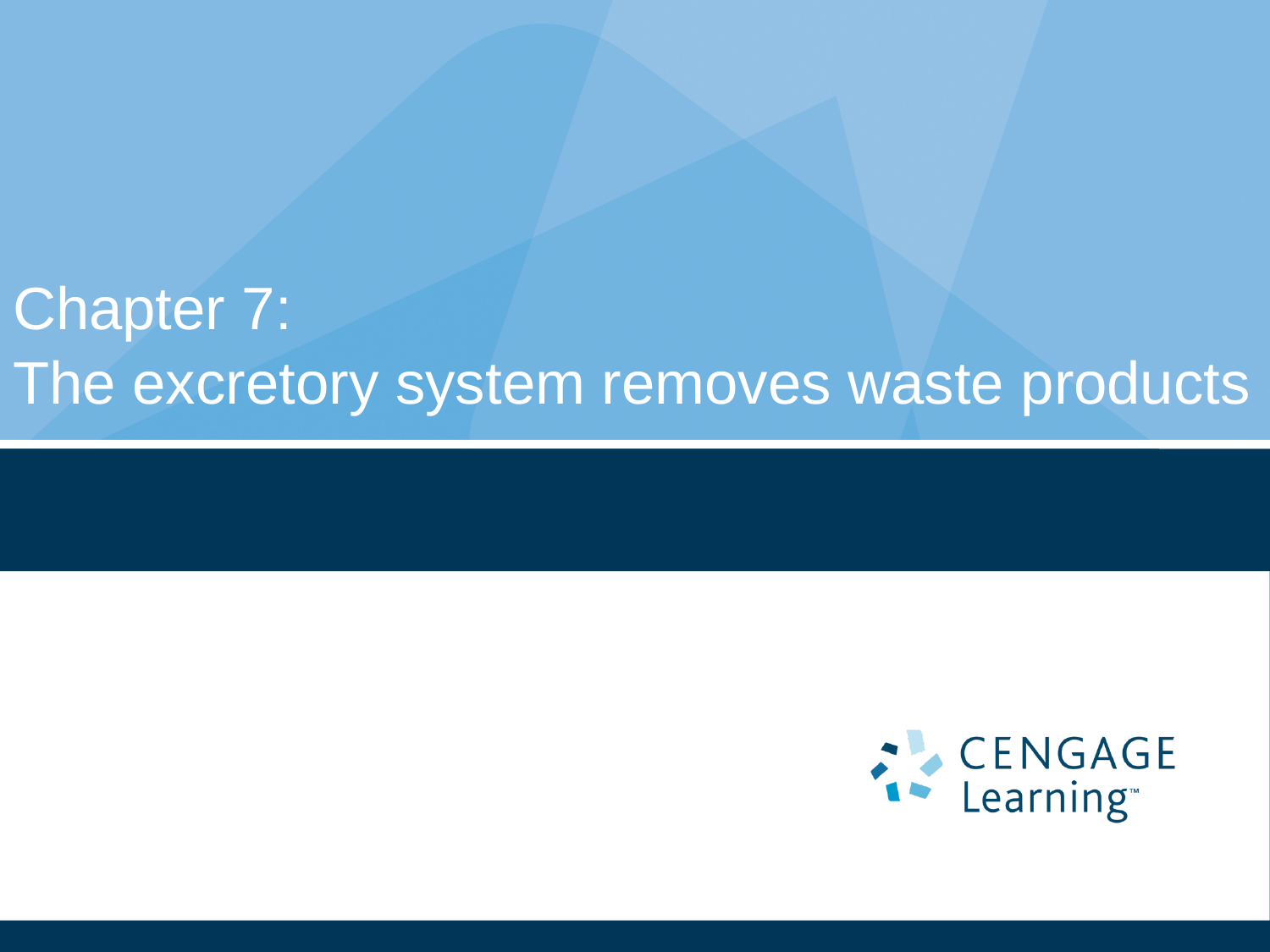

# Chapter 7: The excretory system removes waste products